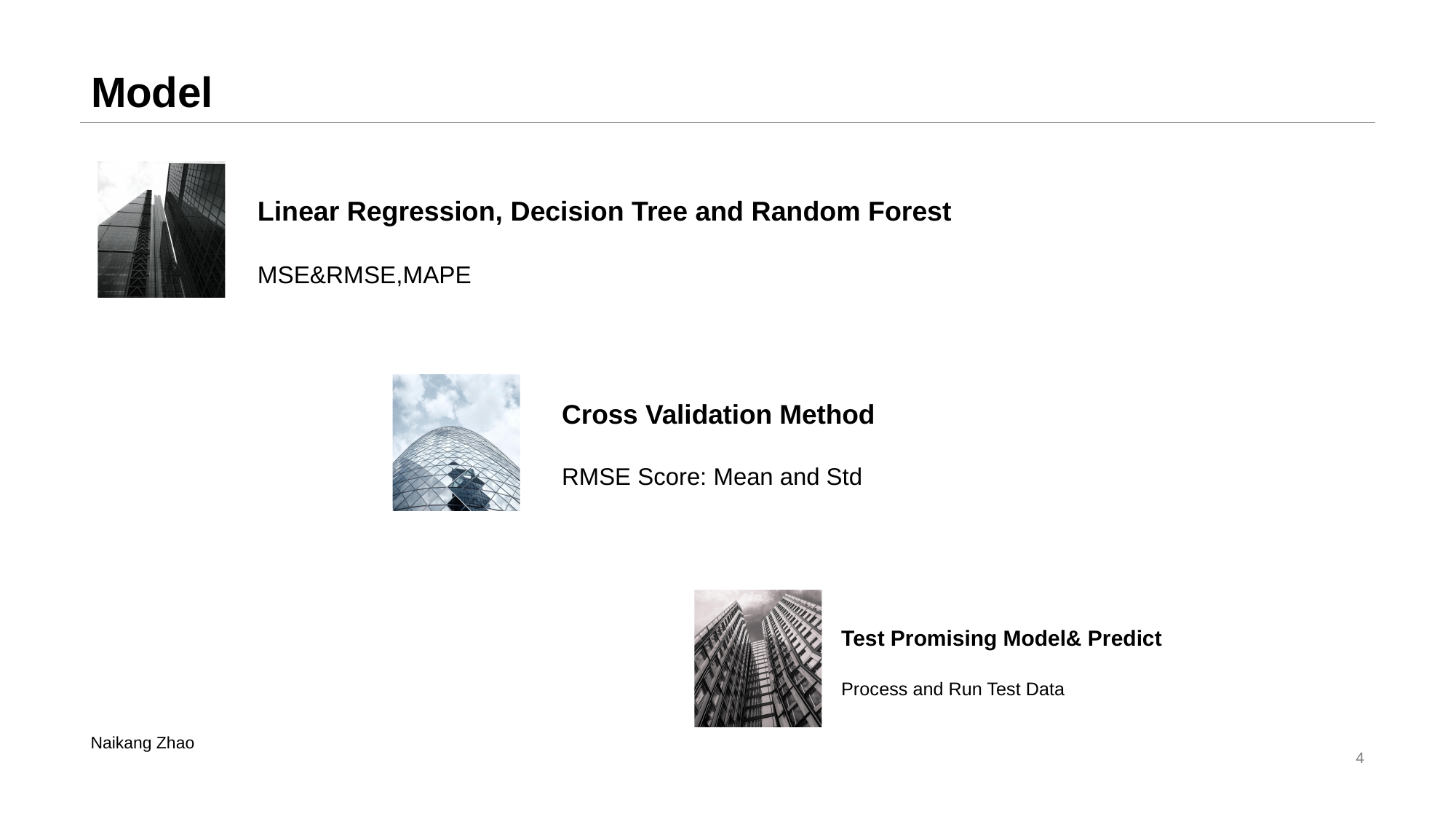

# Model

Cross Validation Method

RMSE Score: Mean and Std

Test Promising Model& Predict

Process and Run Test Data
Linear Regression, Decision Tree and Random Forest

MSE&RMSE,MAPE
Naikang Zhao
4